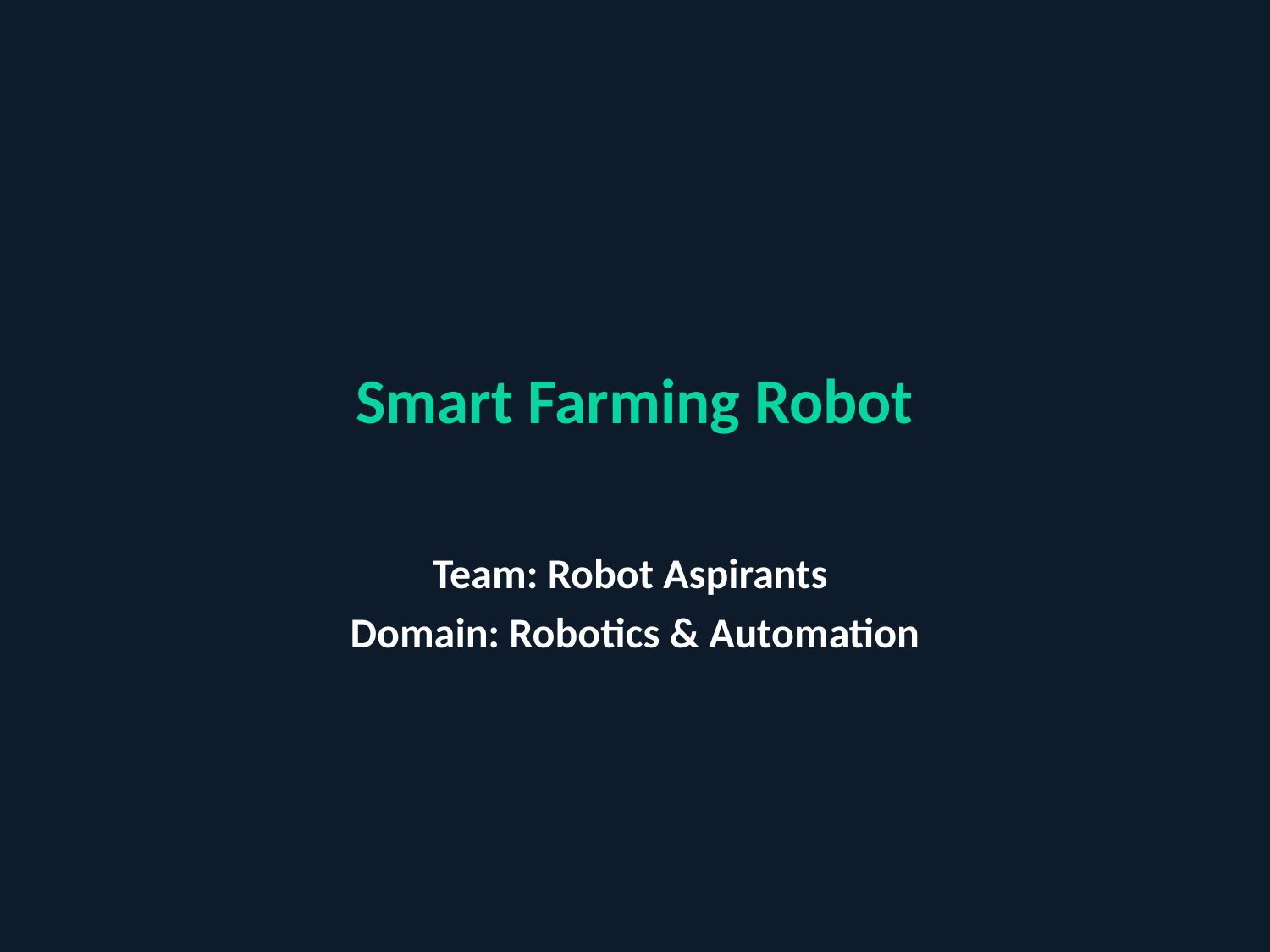

# Smart Farming Robot
Team: Robot Aspirants
Domain: Robotics & Automation